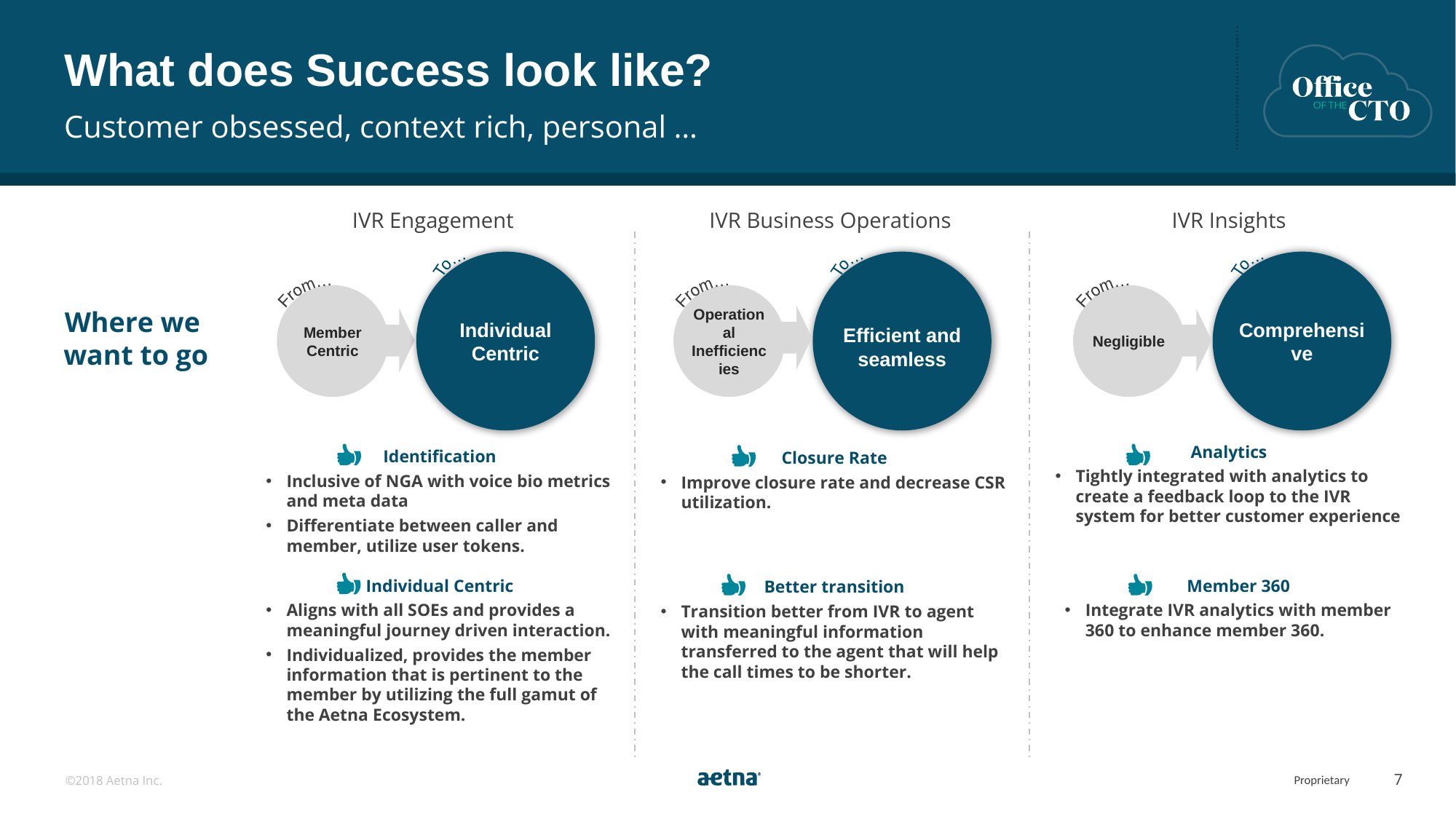

# What does Success look like?
Customer obsessed, context rich, personal …
IVR Engagement
IVR Business Operations
IVR Insights
To…
To…
To…
Individual Centric
Efficient and seamless
Comprehensive
From…
From…
From…
Operational Inefficiencies
Negligible
Member Centric

Where we
want to go
Analytics
Tightly integrated with analytics to create a feedback loop to the IVR system for better customer experience

Identification
Inclusive of NGA with voice bio metrics and meta data
Differentiate between caller and member, utilize user tokens.
Closure Rate
Improve closure rate and decrease CSR utilization.

Member 360
Integrate IVR analytics with member 360 to enhance member 360.

Individual Centric
Aligns with all SOEs and provides a meaningful journey driven interaction.
Individualized, provides the member information that is pertinent to the member by utilizing the full gamut of the Aetna Ecosystem.
Better transition
Transition better from IVR to agent with meaningful information transferred to the agent that will help the call times to be shorter.